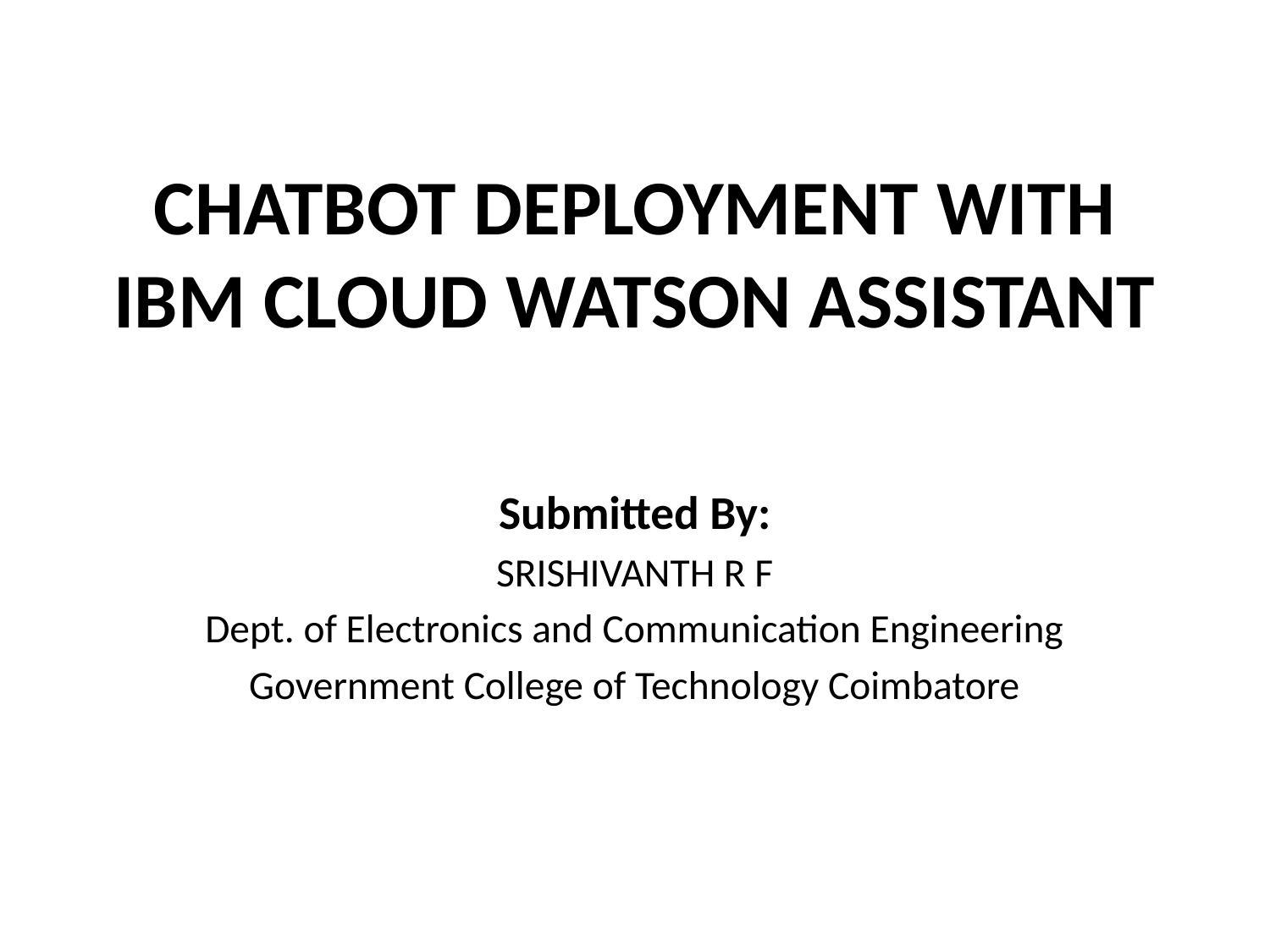

# CHATBOT DEPLOYMENT WITH IBM CLOUD WATSON ASSISTANT
Submitted By:
SRISHIVANTH R F
Dept. of Electronics and Communication Engineering
Government College of Technology Coimbatore